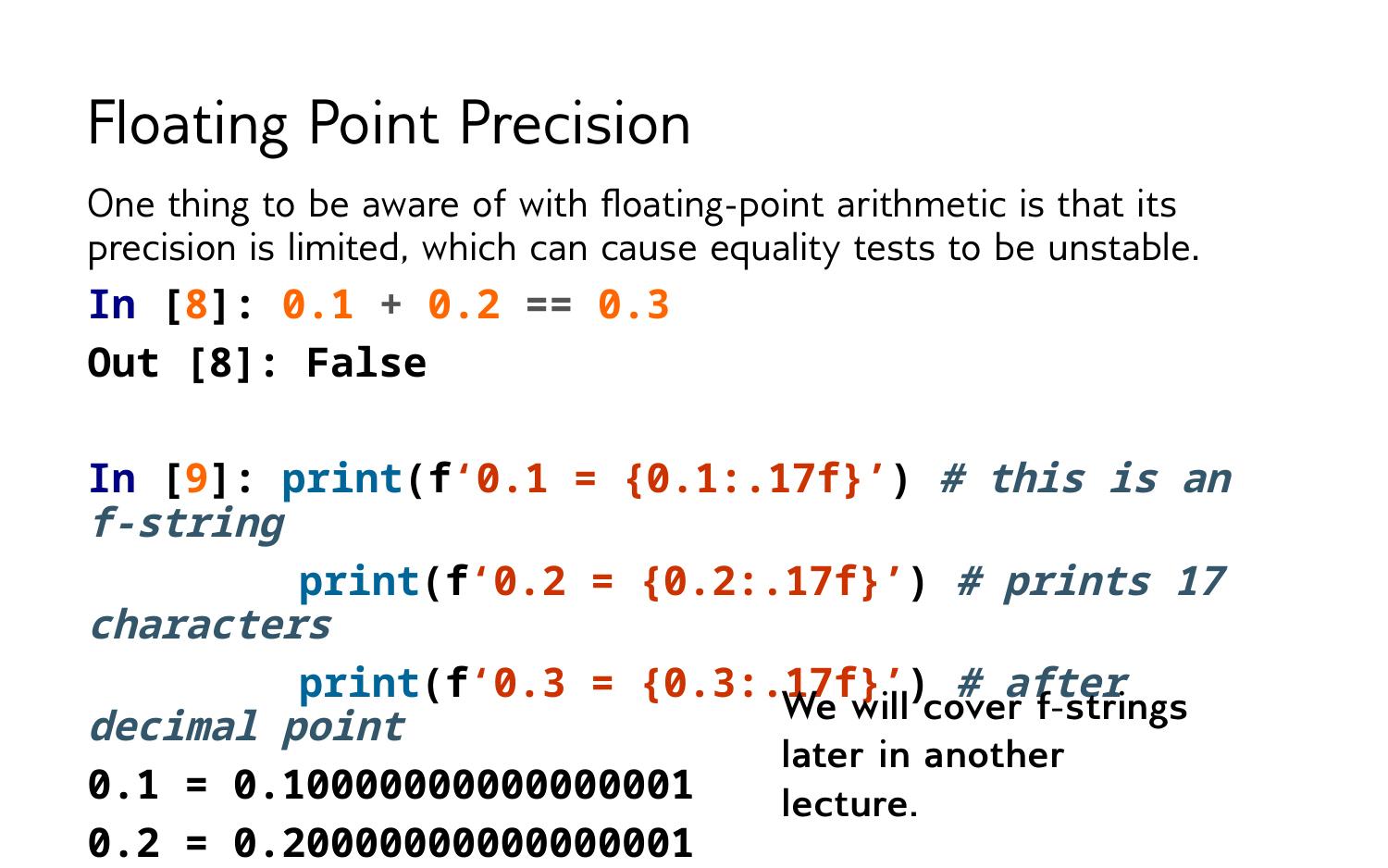

# Floating Point Precision
One thing to be aware of with floating-point arithmetic is that its precision is limited, which can cause equality tests to be unstable.
In [8]: 0.1 + 0.2 == 0.3
Out [8]: False

In [9]: print(f‘0.1 = {0.1:.17f}’) # this is an f-string
	   print(f‘0.2 = {0.2:.17f}’) # prints 17 characters
	   print(f‘0.3 = {0.3:.17f}’) # after decimal point
0.1 = 0.10000000000000001
0.2 = 0.20000000000000001
0.3 = 0.29999999999999999

We will cover f-strings later in another lecture.